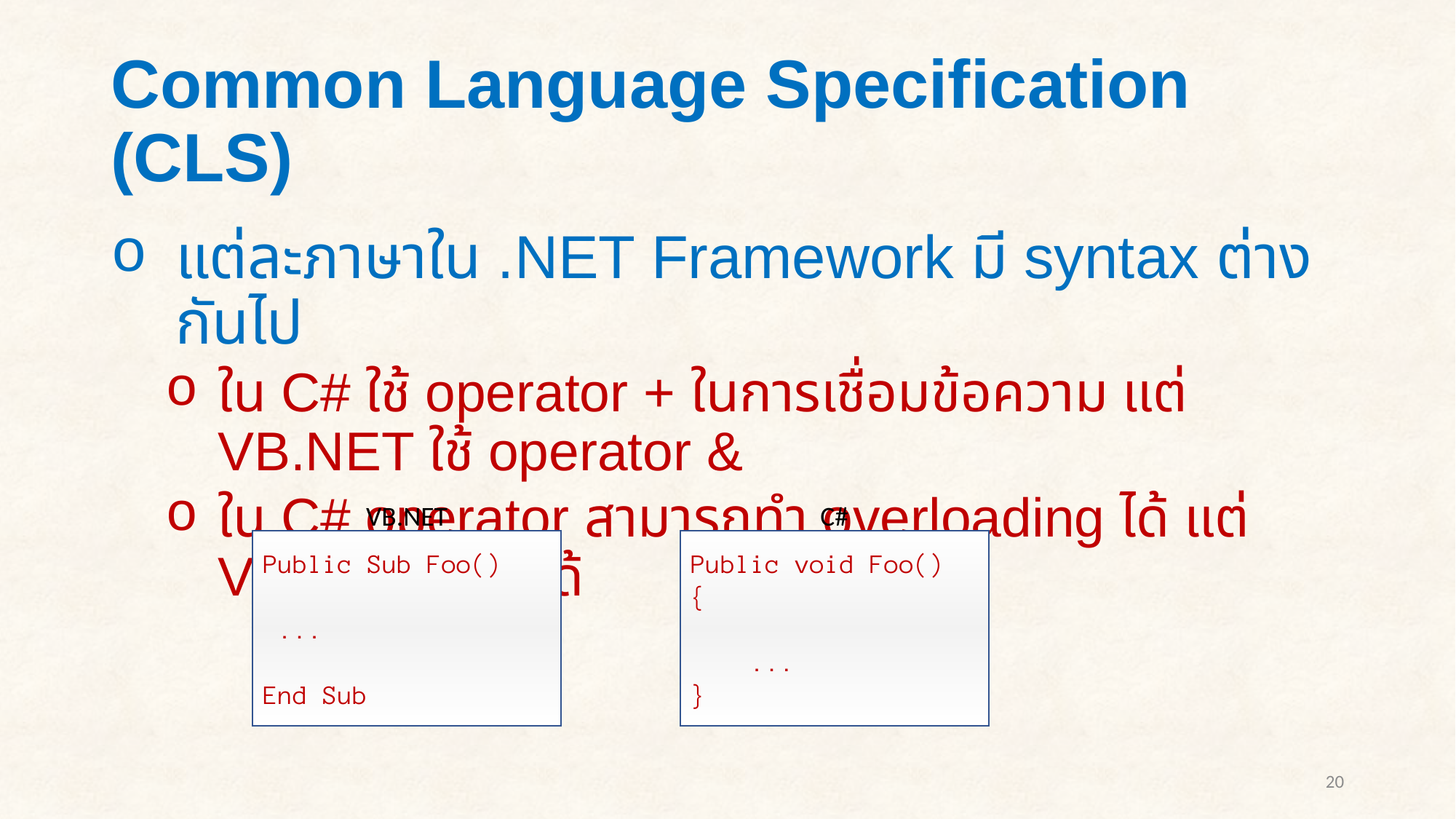

# Common Language Specification (CLS)
แต่ละภาษาใน .NET Framework มี syntax ต่างกันไป
ใน C# ใช้ operator + ในการเชื่อมข้อความ แต่ VB.NET ใช้ operator &
ใน C# operator สามารถทำ overloading ได้ แต่ VB.NET ทำไม่ได้
VB.NET
C#
Public Sub Foo()

 ...

End Sub
Public void Foo()
{

    ...
}
20